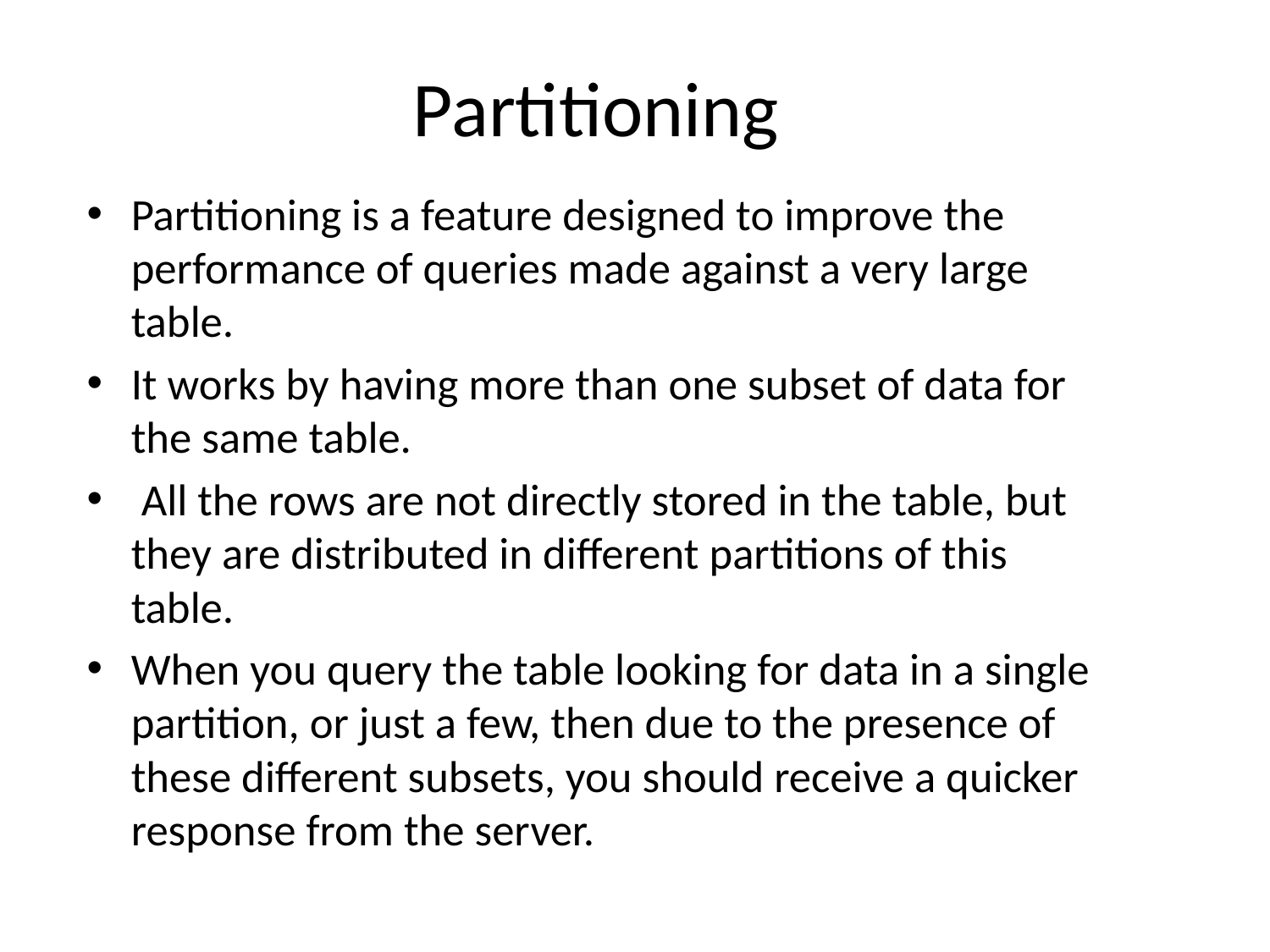

# Partitioning
Partitioning is a feature designed to improve the performance of queries made against a very large table.
It works by having more than one subset of data for the same table.
 All the rows are not directly stored in the table, but they are distributed in different partitions of this table.
When you query the table looking for data in a single partition, or just a few, then due to the presence of these different subsets, you should receive a quicker response from the server.